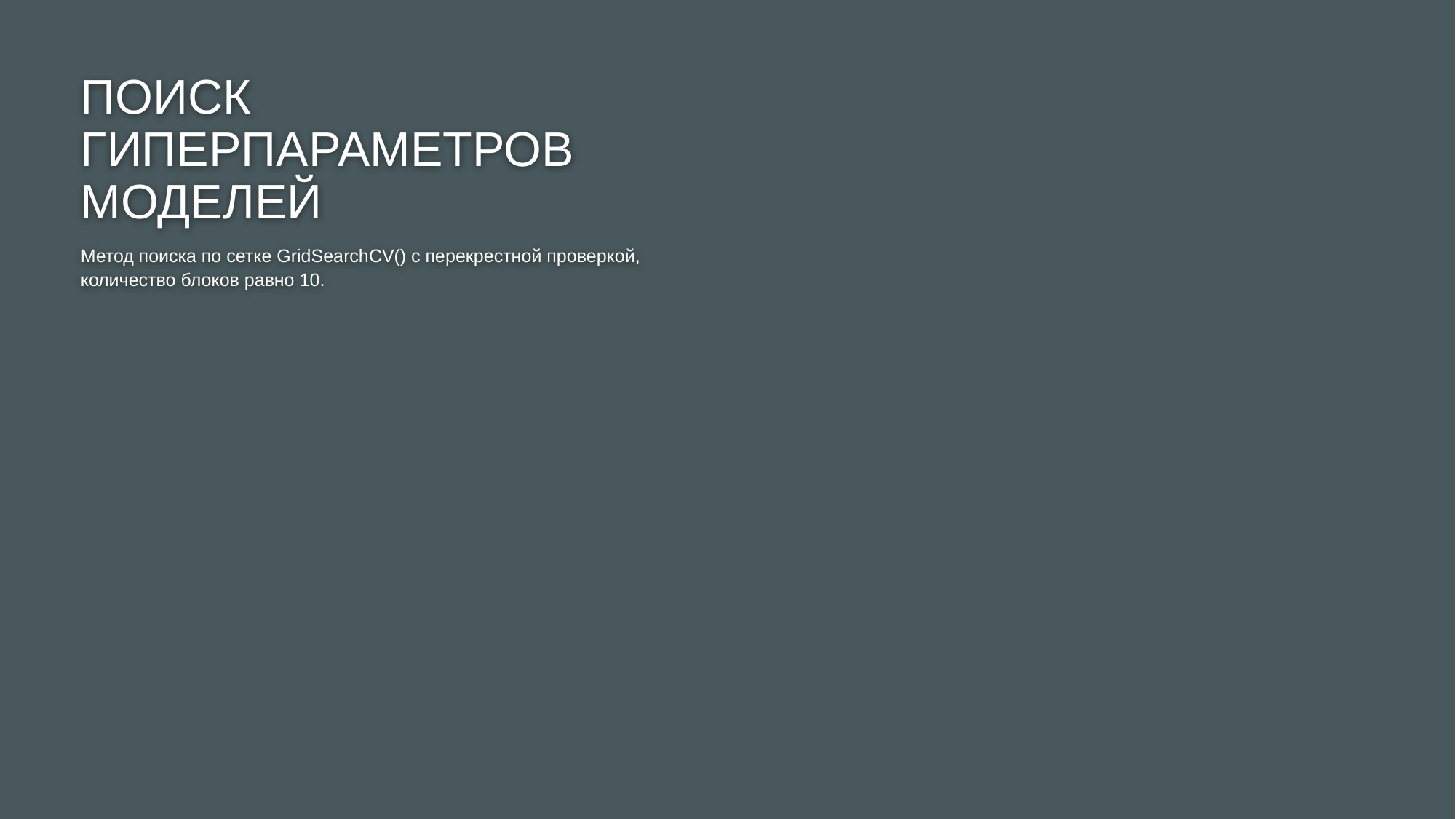

# ПОИСК ГИПЕРПАРАМЕТРОВ МОДЕЛЕЙ
Метод поиска по сетке GridSearchCV() с перекрестной проверкой, количество блоков равно 10.